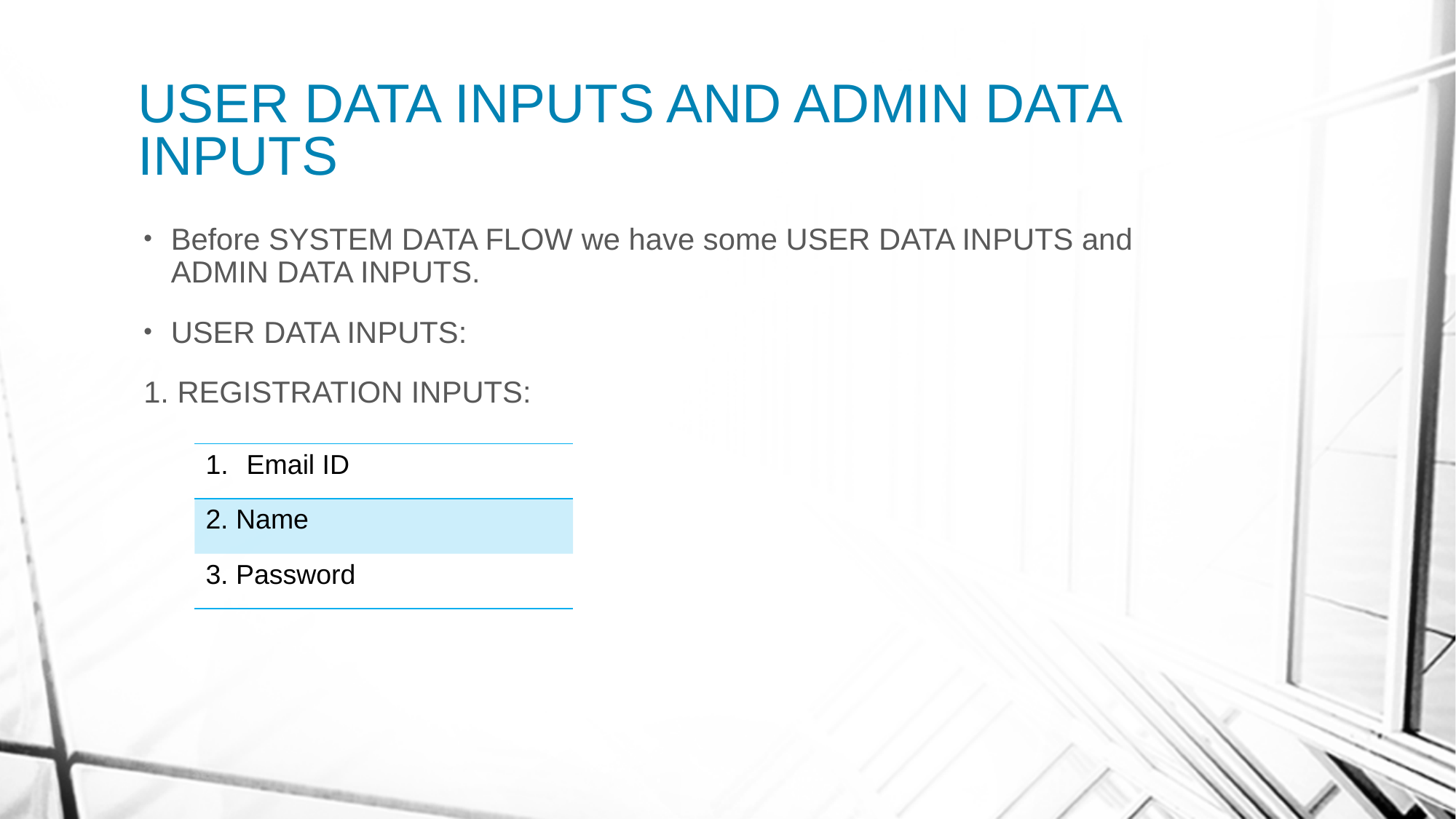

# USER DATA INPUTS AND ADMIN DATA INPUTS
Before SYSTEM DATA FLOW we have some USER DATA INPUTS and ADMIN DATA INPUTS.
USER DATA INPUTS:
1. REGISTRATION INPUTS:
| Email ID |
| --- |
| 2. Name |
| 3. Password |